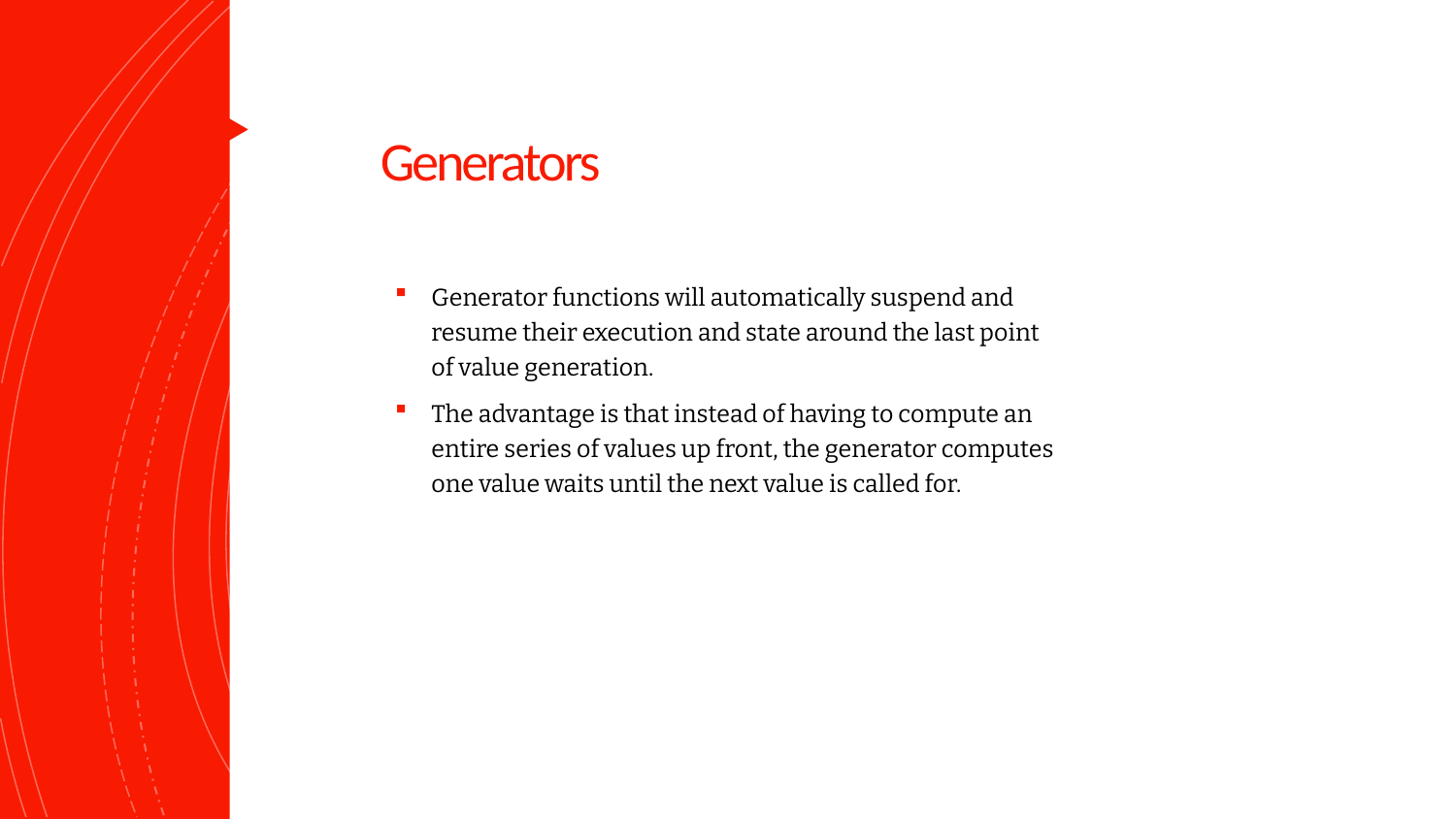

# Generators

Generator functions will automatically suspend and resume their execution and state around the last point of value generation.
The advantage is that instead of having to compute an entire series of values up front, the generator computes one value waits until the next value is called for.